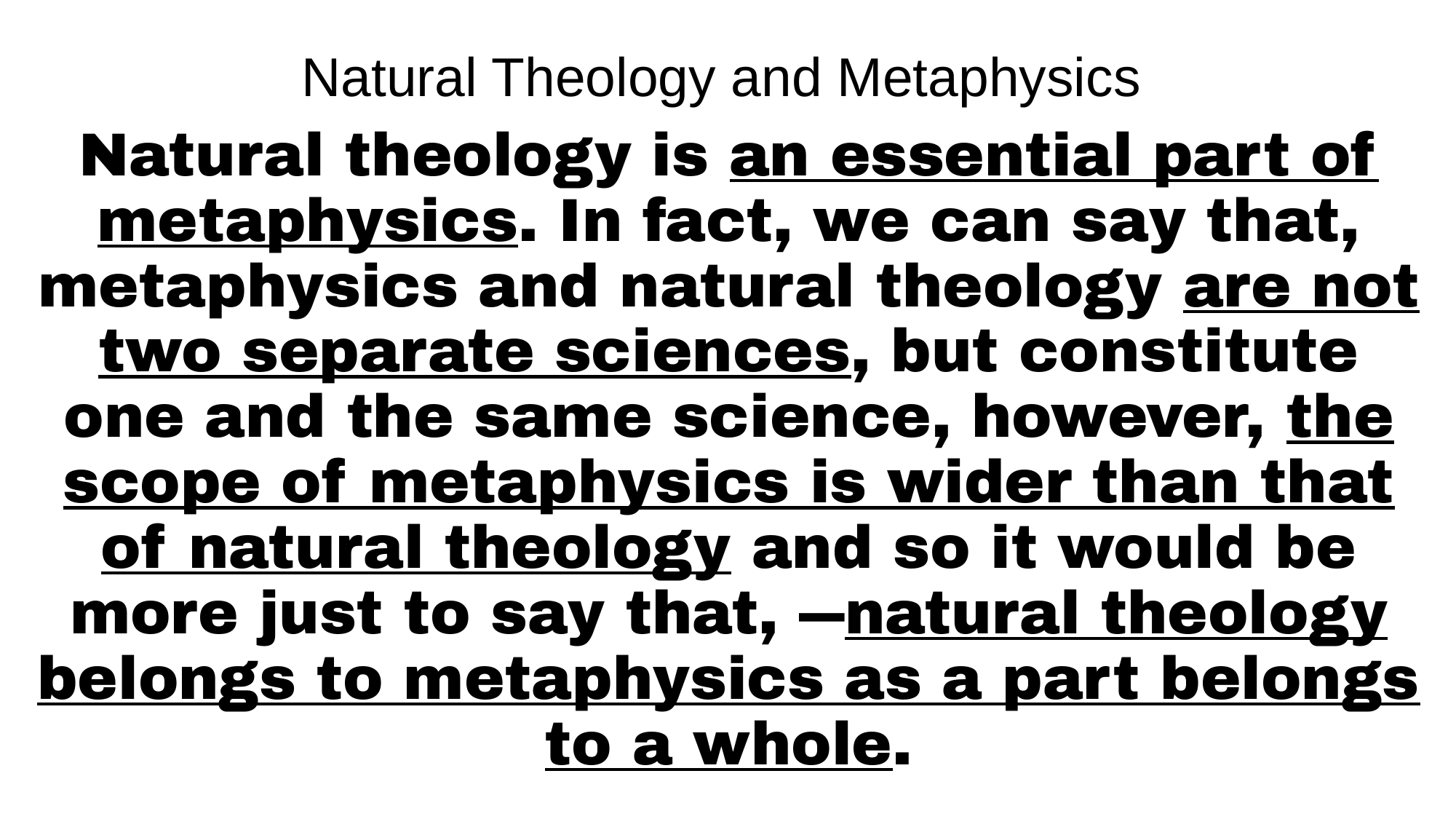

Natural Theology and Metaphysics
Natural theology is an essential part of metaphysics. In fact, we can say that, metaphysics and natural theology are not two separate sciences, but constitute one and the same science, however, the scope of metaphysics is wider than that of natural theology and so it would be more just to say that, ―natural theology belongs to metaphysics as a part belongs to a whole.